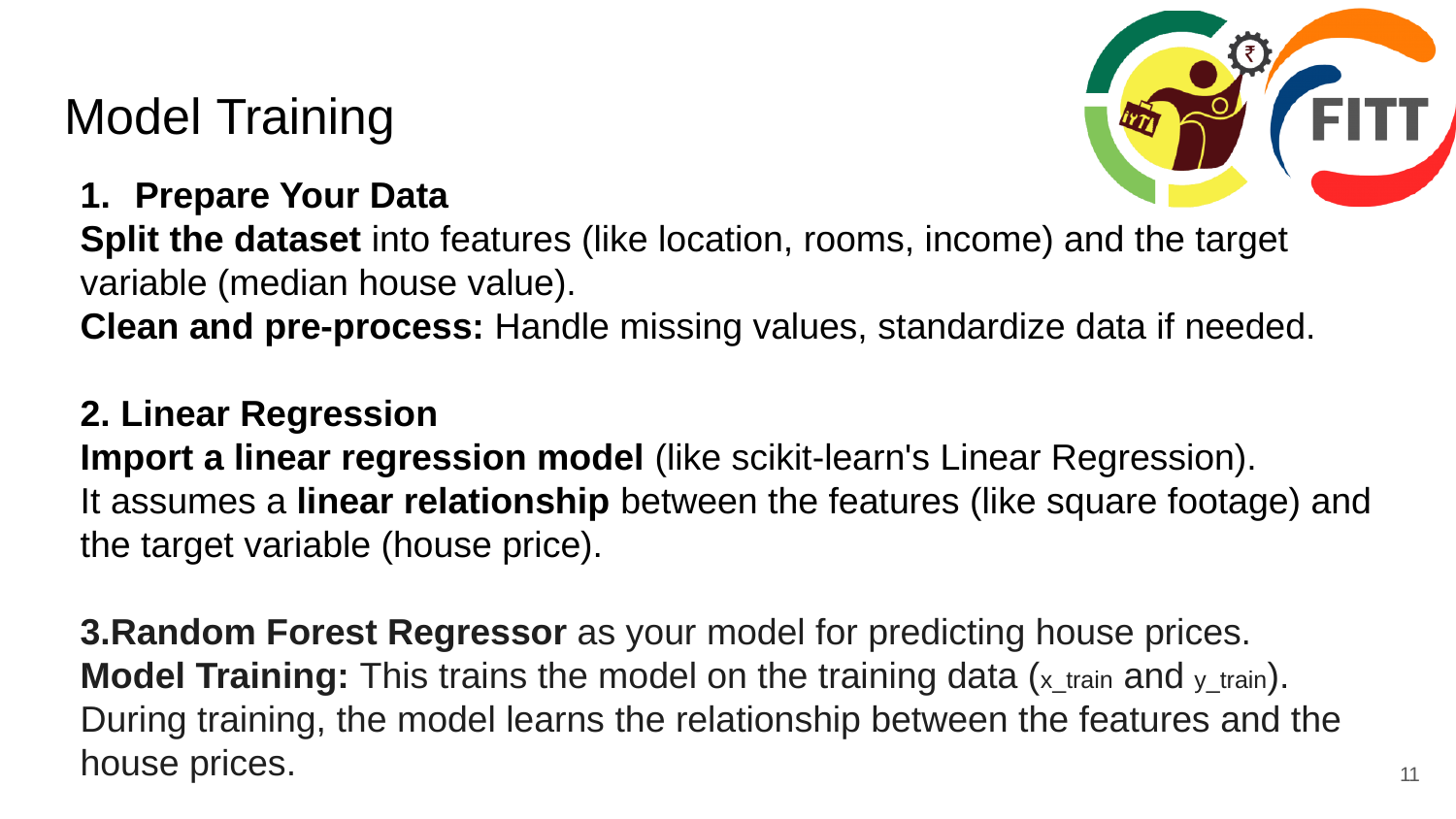

# Model Training
Prepare Your Data
Split the dataset into features (like location, rooms, income) and the target variable (median house value).
Clean and pre-process: Handle missing values, standardize data if needed.

2. Linear Regression
Import a linear regression model (like scikit-learn's Linear Regression).
It assumes a linear relationship between the features (like square footage) and the target variable (house price).

3.Random Forest Regressor as your model for predicting house prices.
Model Training: This trains the model on the training data (x_train and y_train). During training, the model learns the relationship between the features and the house prices.

11